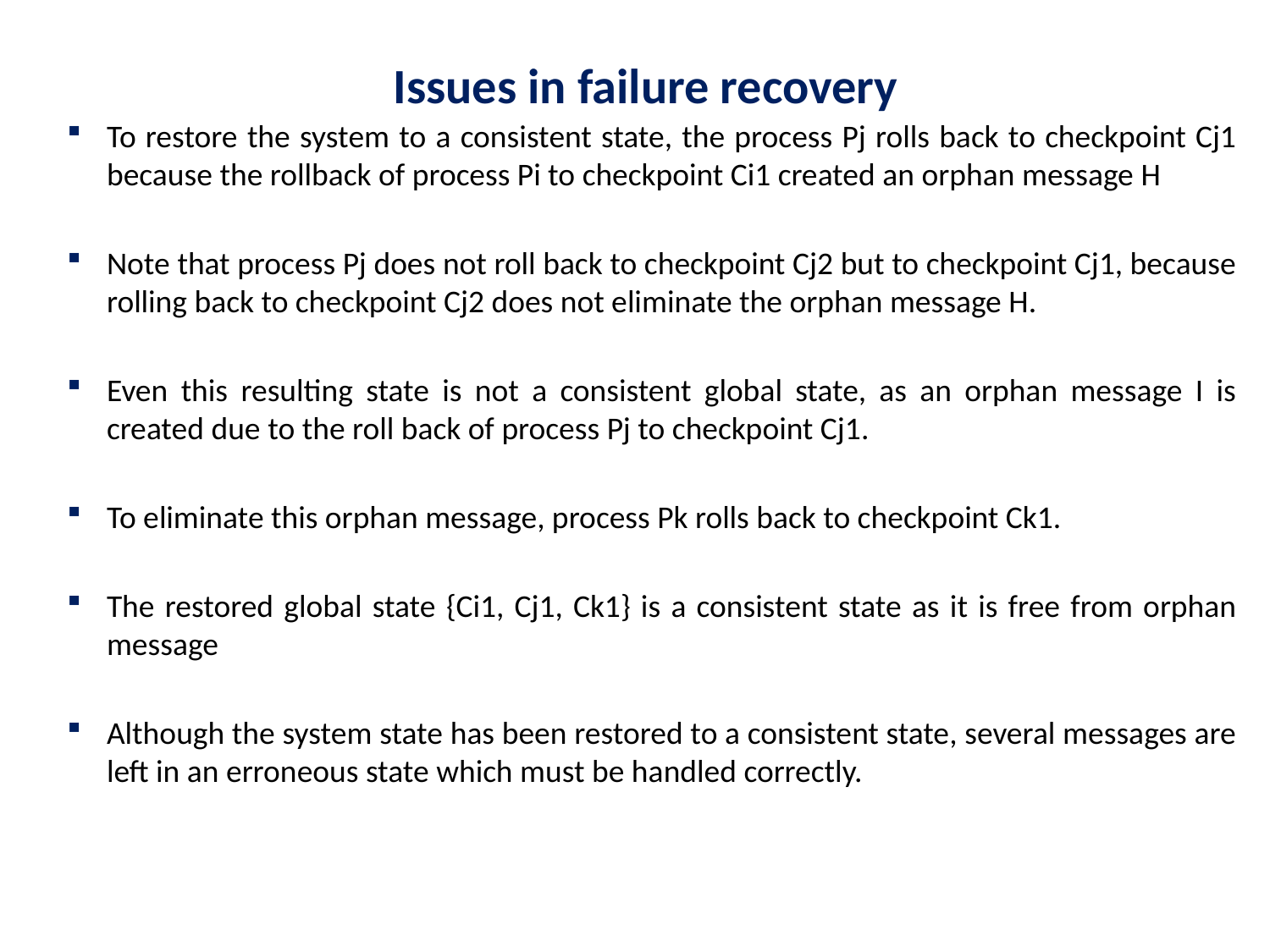

# Issues in failure recovery
To restore the system to a consistent state, the process Pj rolls back to checkpoint Cj1 because the rollback of process Pi to checkpoint Ci1 created an orphan message H

Note that process Pj does not roll back to checkpoint Cj2 but to checkpoint Cj1, because rolling back to checkpoint Cj2 does not eliminate the orphan message H.

Even this resulting state is not a consistent global state, as an orphan message I is created due to the roll back of process Pj to checkpoint Cj1.

To eliminate this orphan message, process Pk rolls back to checkpoint Ck1.

The restored global state {Ci1, Cj1, Ck1} is a consistent state as it is free from orphan message

Although the system state has been restored to a consistent state, several messages are left in an erroneous state which must be handled correctly.